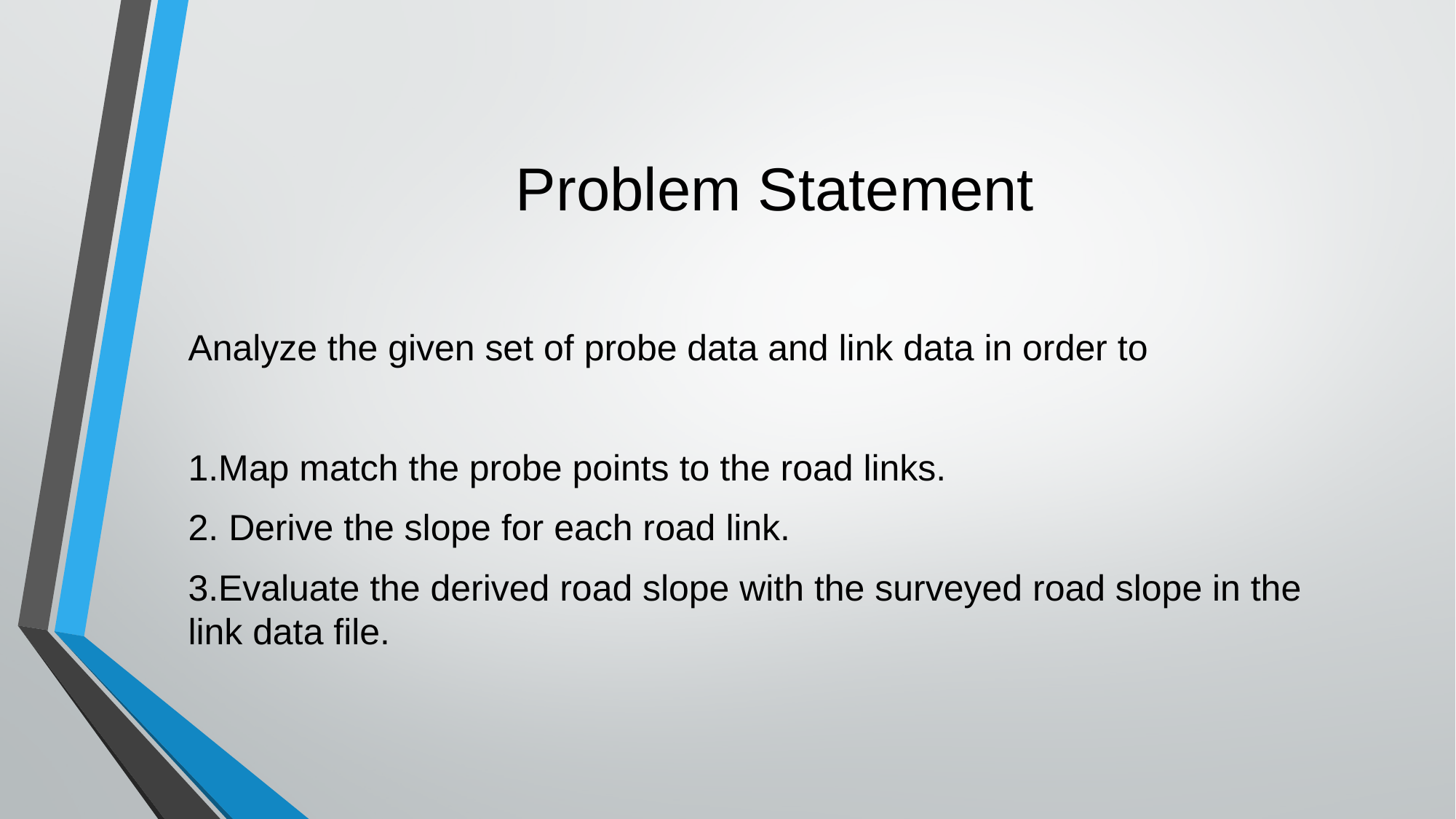

# Problem Statement
Analyze the given set of probe data and link data in order to

1.Map match the probe points to the road links.
2. Derive the slope for each road link.
3.Evaluate the derived road slope with the surveyed road slope in the link data file.